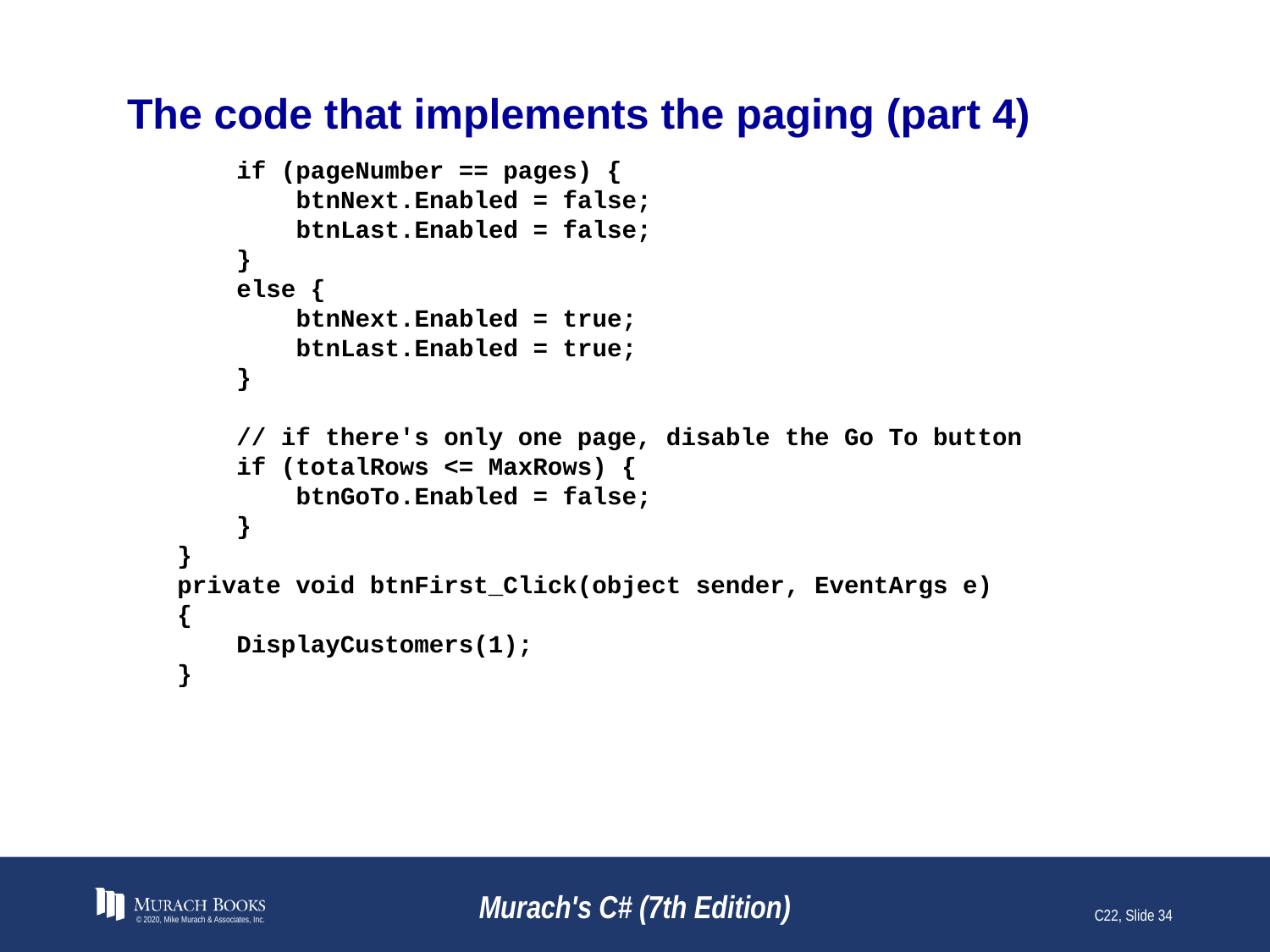

# The code that implements the paging (part 4)
    if (pageNumber == pages) {
        btnNext.Enabled = false;
        btnLast.Enabled = false;
    }
    else {
        btnNext.Enabled = true;
        btnLast.Enabled = true;
    }

    // if there's only one page, disable the Go To button
    if (totalRows <= MaxRows) {
        btnGoTo.Enabled = false;
    }
}
private void btnFirst_Click(object sender, EventArgs e)
{
    DisplayCustomers(1);
}
© 2020, Mike Murach & Associates, Inc.
Murach's C# (7th Edition)

C22, Slide 34